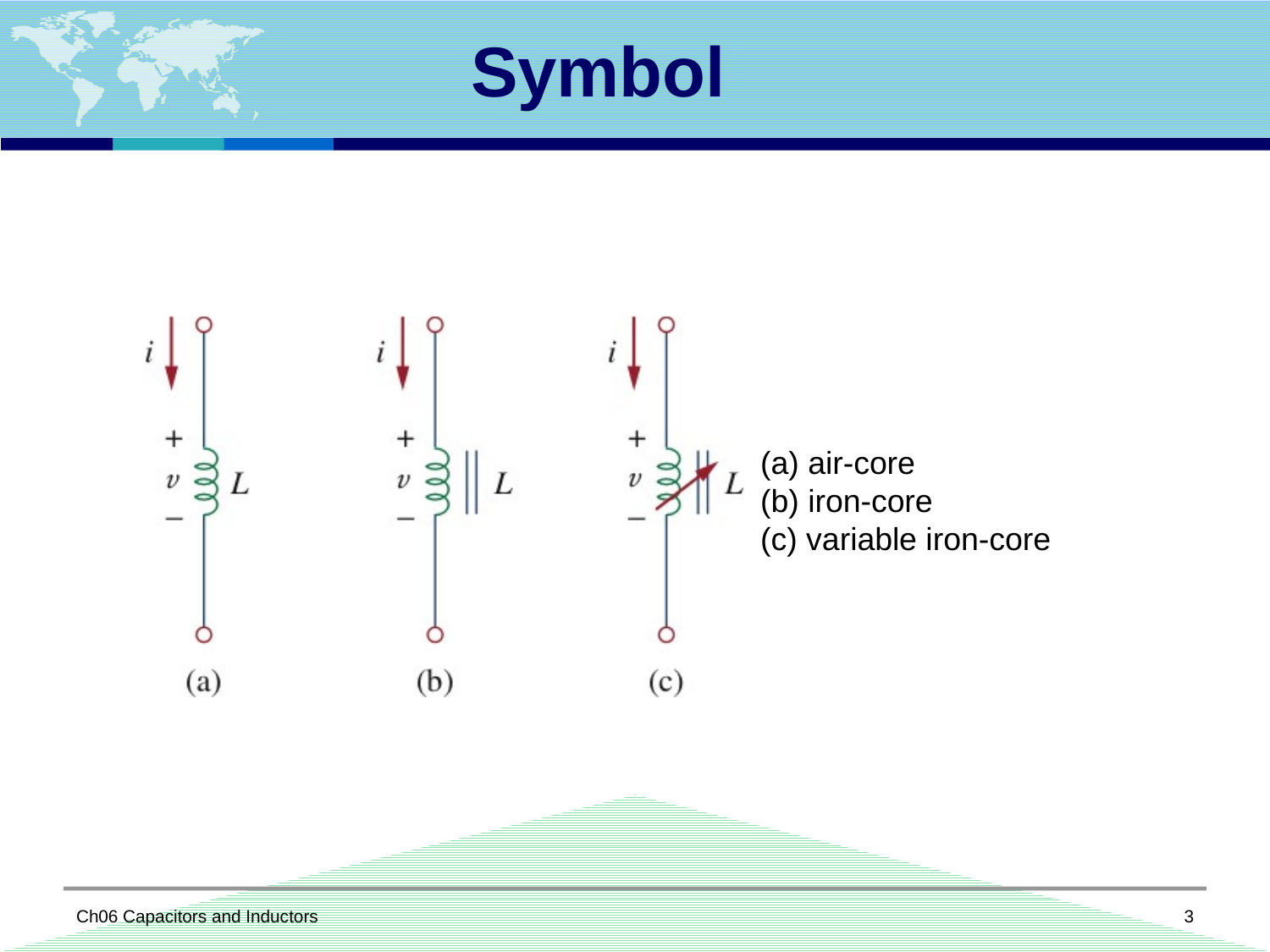

# Symbol

air-core
(b) iron-core
(c) variable iron-core
Ch06 Capacitors and Inductors
3